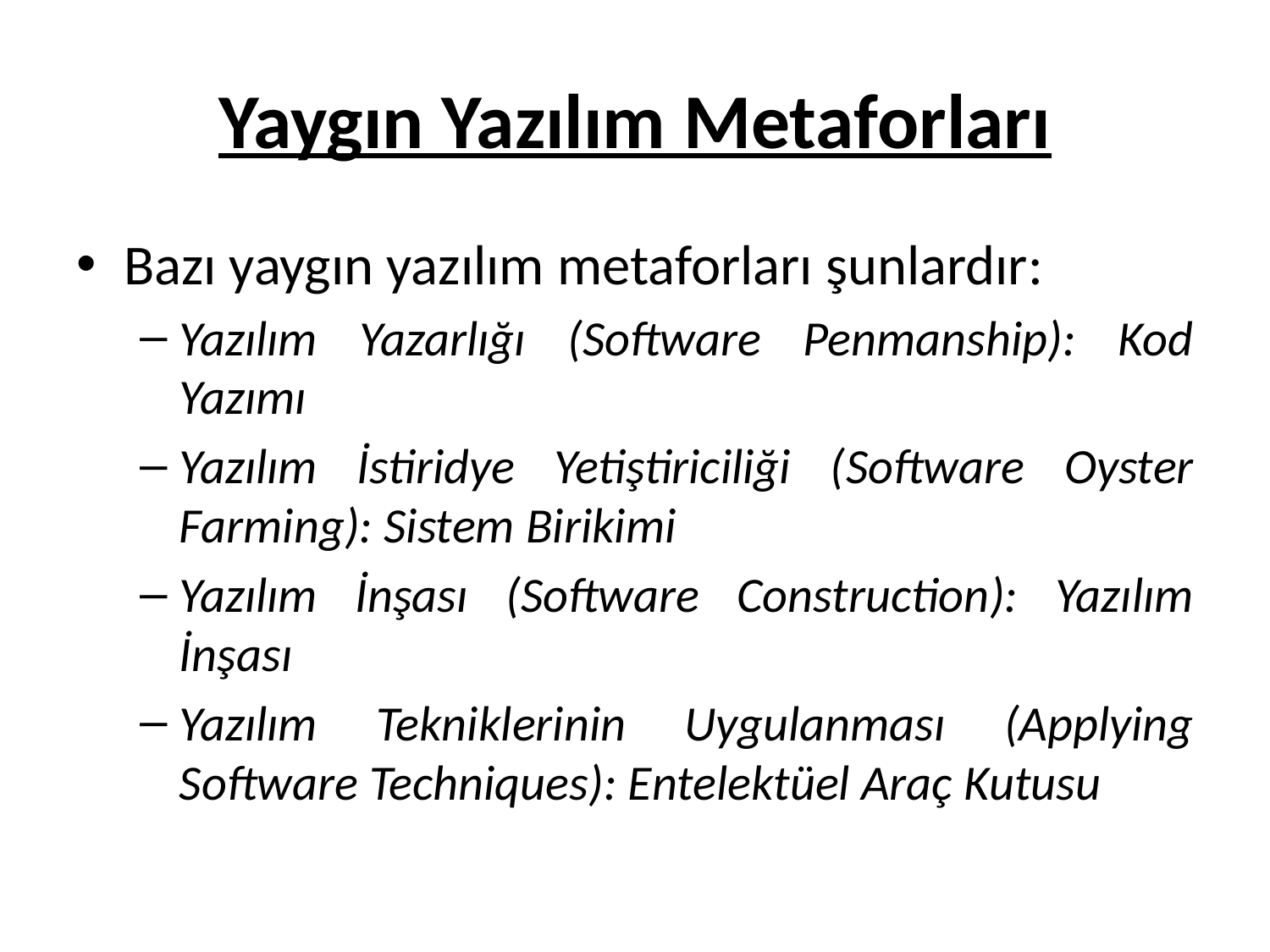

# Yaygın Yazılım Metaforları
Bazı yaygın yazılım metaforları şunlardır:
Yazılım Yazarlığı (Software Penmanship): Kod Yazımı
Yazılım İstiridye Yetiştiriciliği (Software Oyster Farming): Sistem Birikimi
Yazılım İnşası (Software Construction): Yazılım İnşası
Yazılım Tekniklerinin Uygulanması (Applying Software Techniques): Entelektüel Araç Kutusu